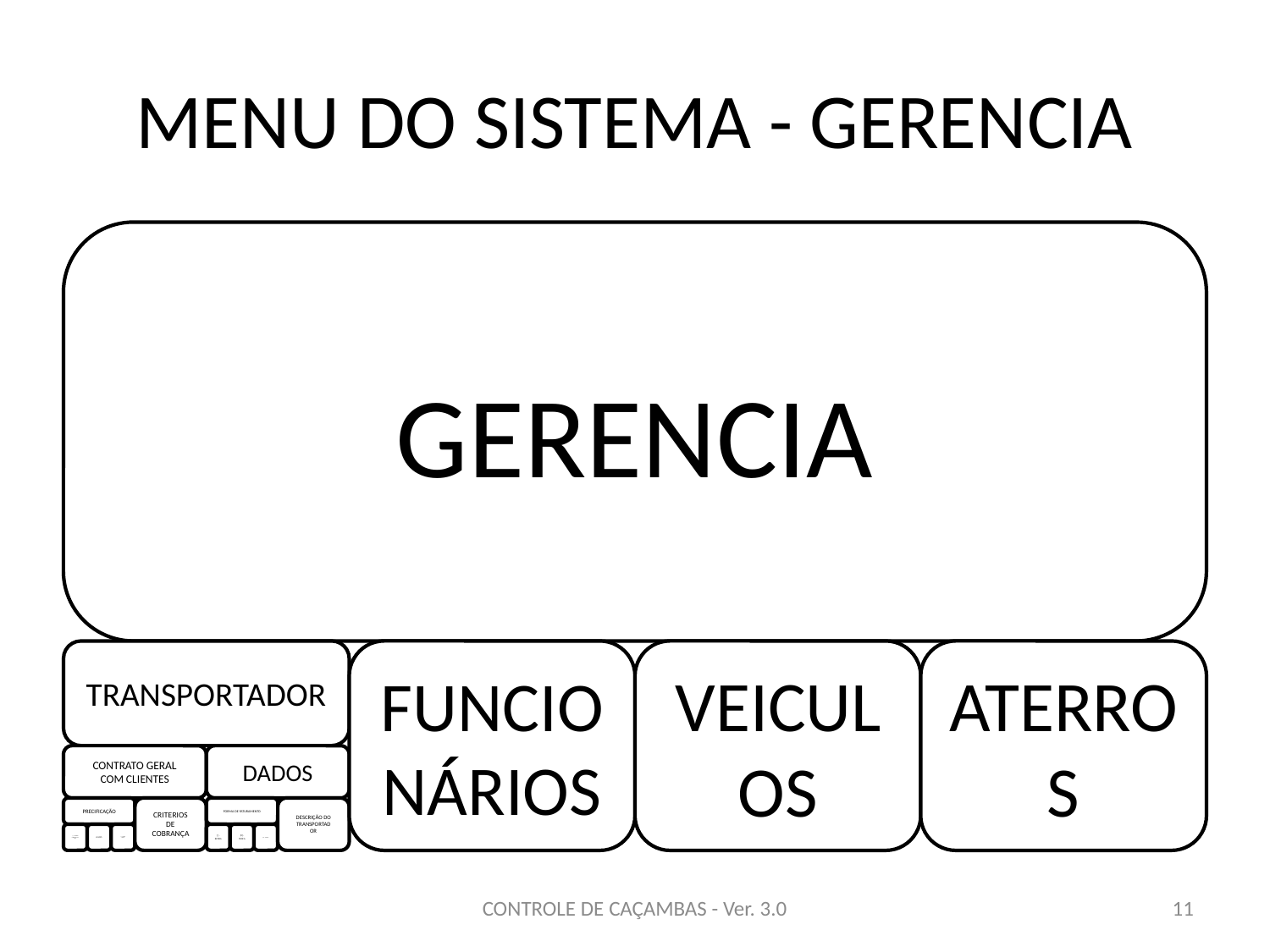

# MENU DO SISTEMA - GERENCIA
GERENCIA
TRANSPORTADOR
CONTRATO GERAL COM CLIENTES
FUNCIONÁRIOS
PRECIFICAÇÃO
[  ] – ACORDO (EMPRESA/CLIENTE)
DADOS
[  ] - RETIRA
[X] - TROCA
[X] – COLOCA
FORMA DE FATURAMENTO
DESCRIÇÃO DO TRANSPORTADOR
CRITERIOS DE COBRANÇA
[  ] – PREÇO ÚNICO
[X] – VALOR POR ENDEREÇO
CONTROLE DE CAÇAMBAS - Ver. 3.0
11